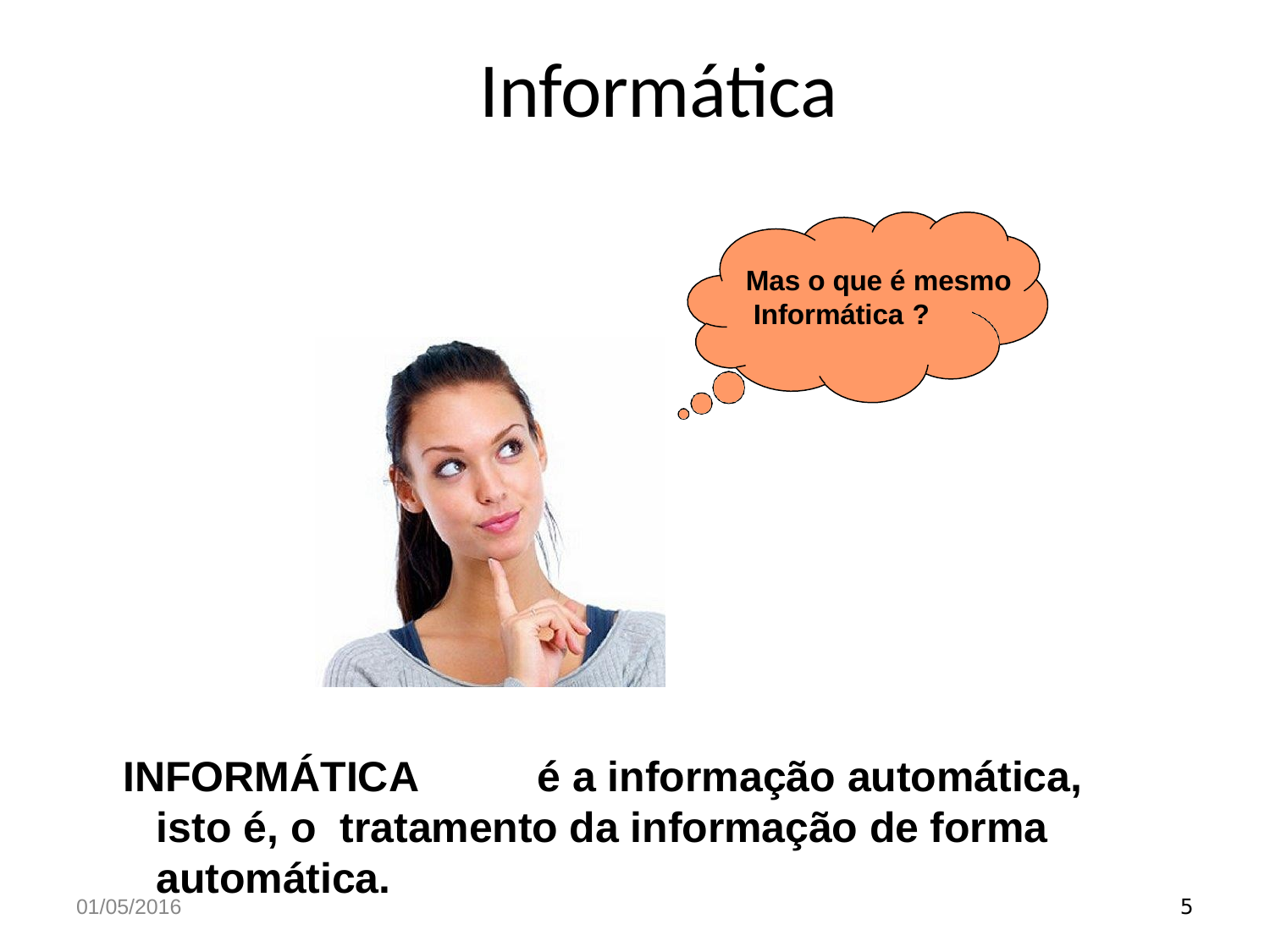

# Informática

Mas o que é mesmo  Informática ?

INFORMÁTICA	é a informação automática, isto é, o  tratamento da informação de forma automática.
5
01/05/2016